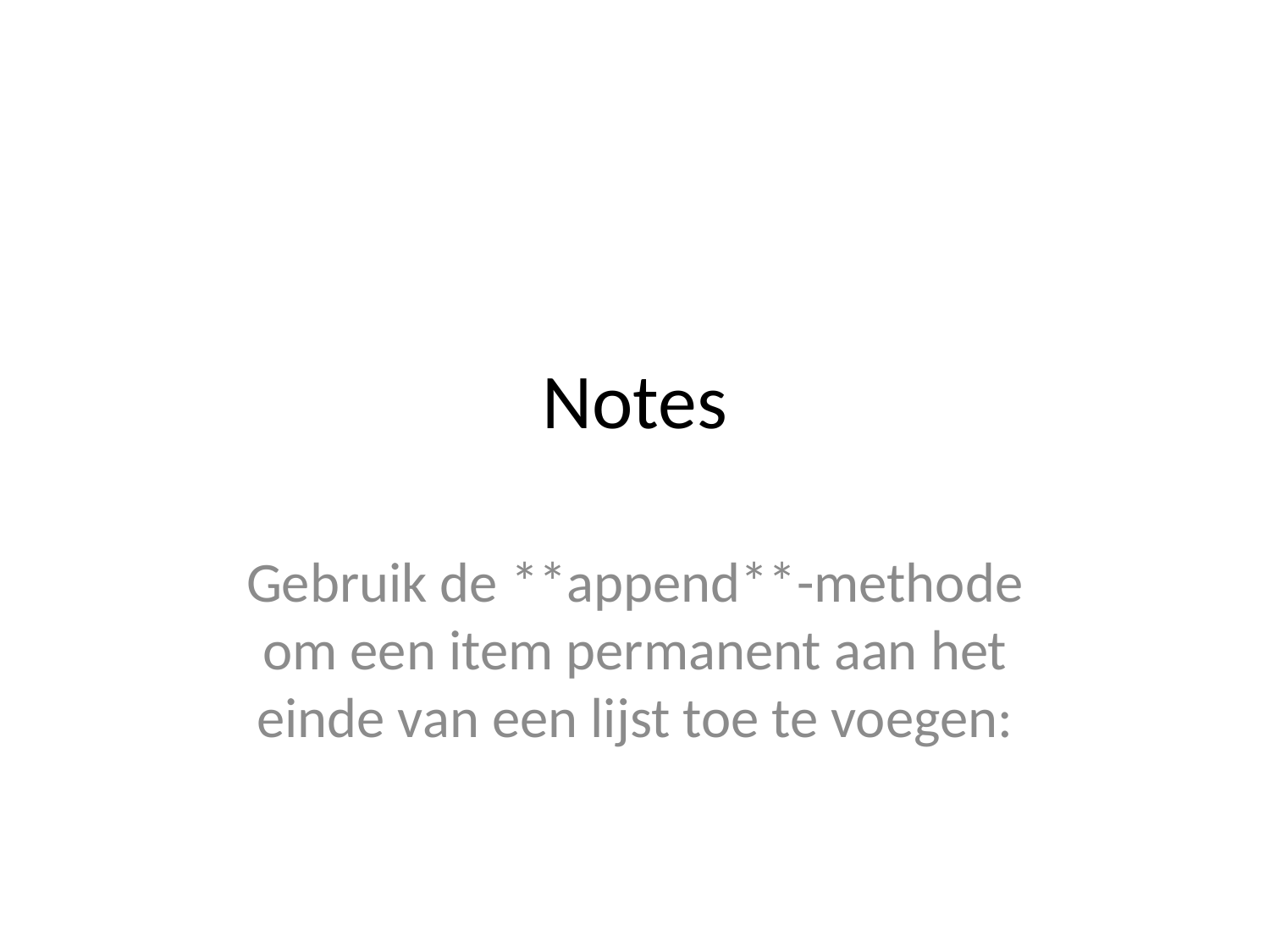

# Notes
Gebruik de **append**-methode om een item permanent aan het einde van een lijst toe te voegen: